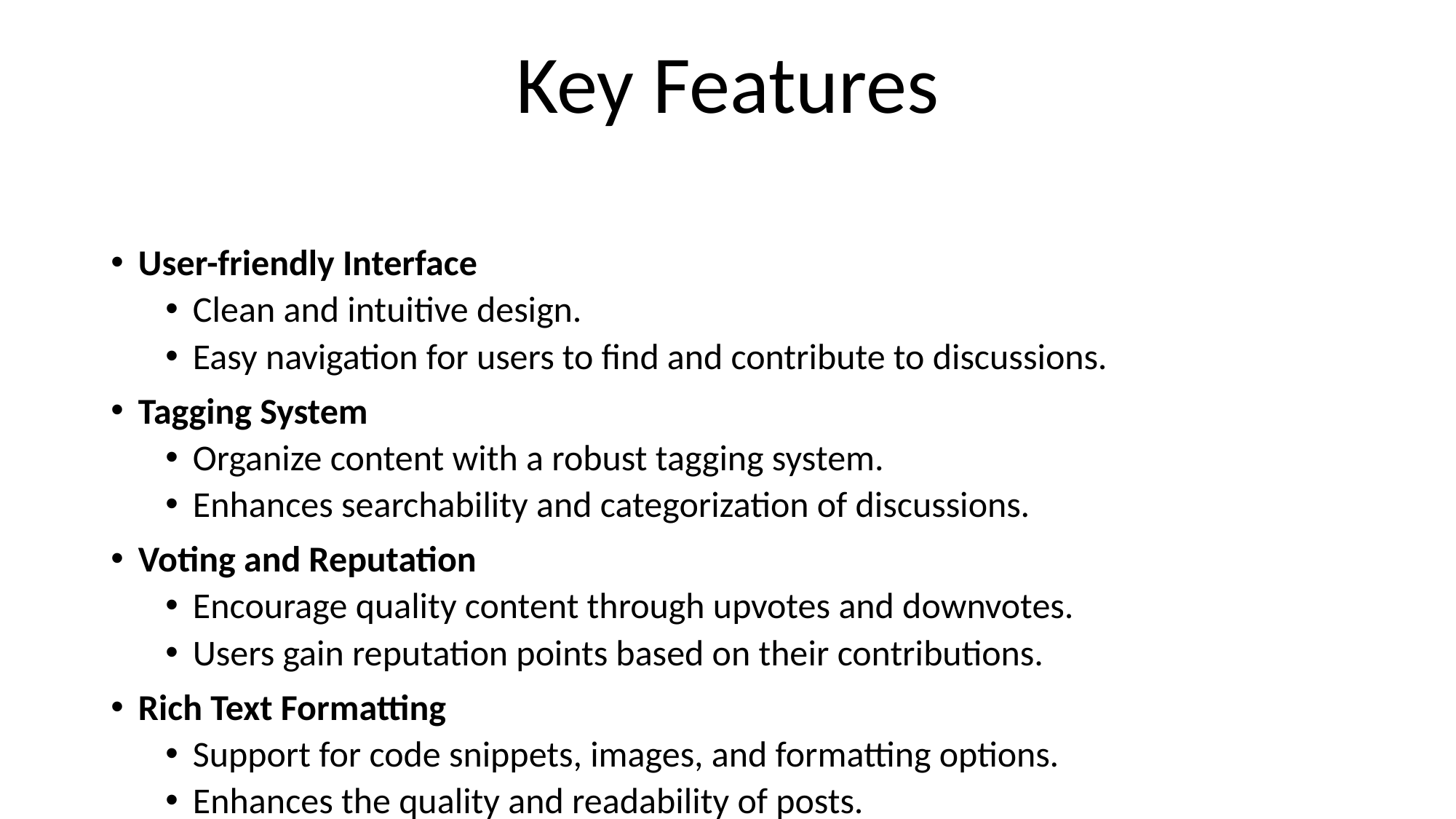

# Key Features

User-friendly Interface
Clean and intuitive design.
Easy navigation for users to find and contribute to discussions.
Tagging System
Organize content with a robust tagging system.
Enhances searchability and categorization of discussions.
Voting and Reputation
Encourage quality content through upvotes and downvotes.
Users gain reputation points based on their contributions.
Rich Text Formatting
Support for code snippets, images, and formatting options.
Enhances the quality and readability of posts.